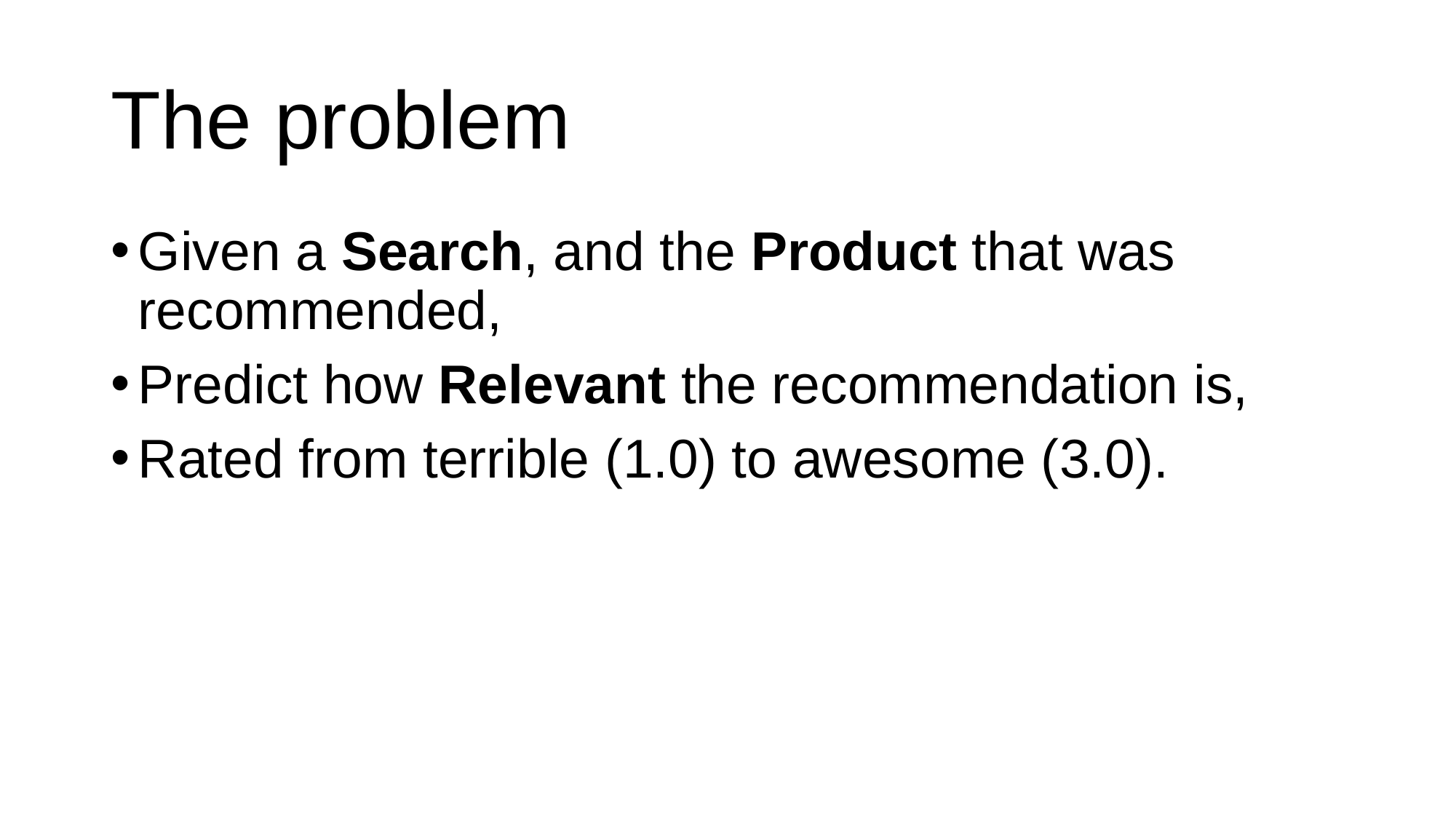

# The problem
Given a Search, and the Product that was recommended,
Predict how Relevant the recommendation is,
Rated from terrible (1.0) to awesome (3.0).